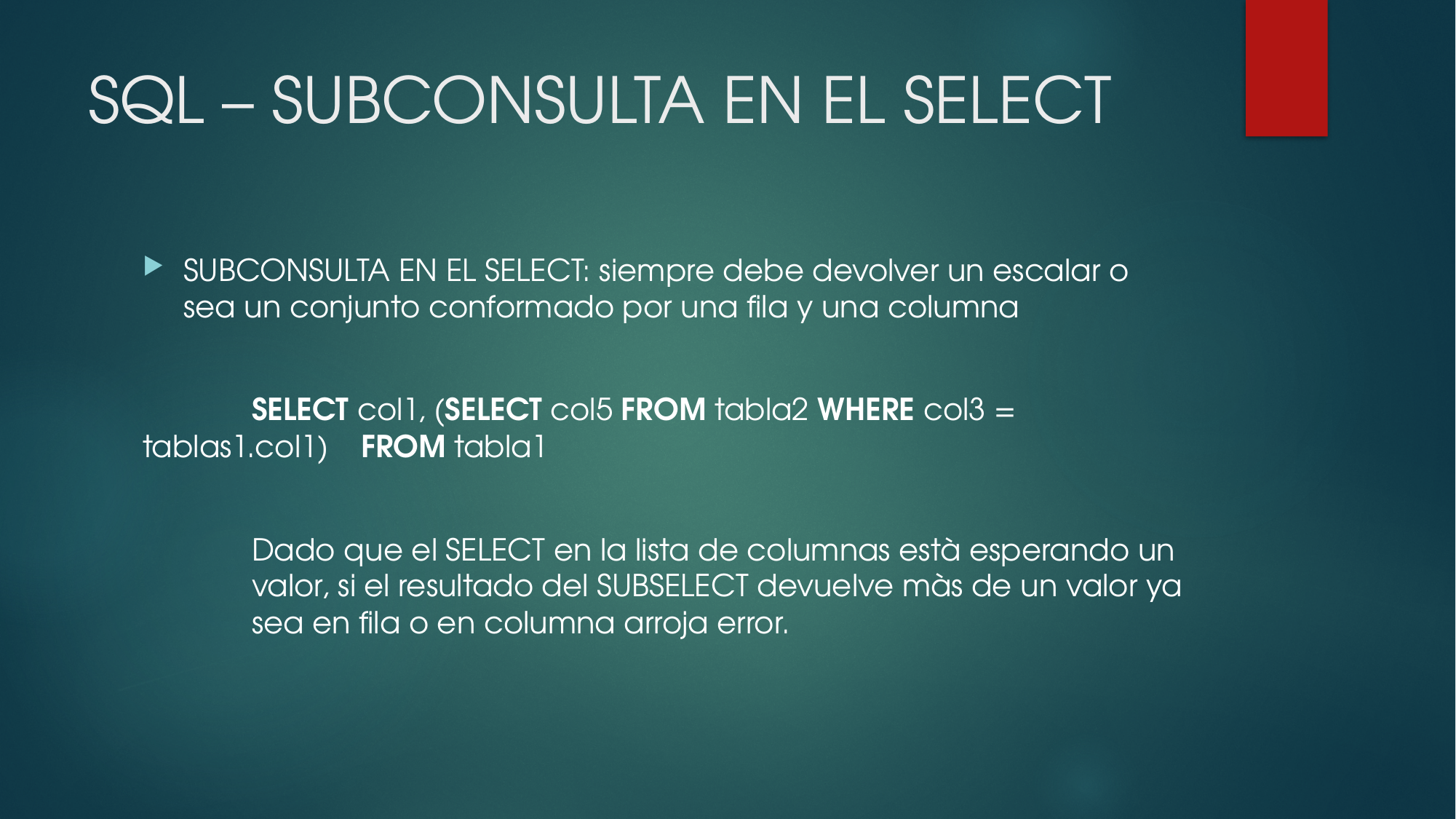

# SQL – SUBCONSULTA EN EL SELECT
SUBCONSULTA EN EL SELECT: siempre debe devolver un escalar o sea un conjunto conformado por una fila y una columna

	SELECT col1, (SELECT col5 FROM tabla2 WHERE col3 = tablas1.col1) 	FROM tabla1

	Dado que el SELECT en la lista de columnas està esperando un 	valor, si el resultado del SUBSELECT devuelve màs de un valor ya 	sea en fila o en columna arroja error.